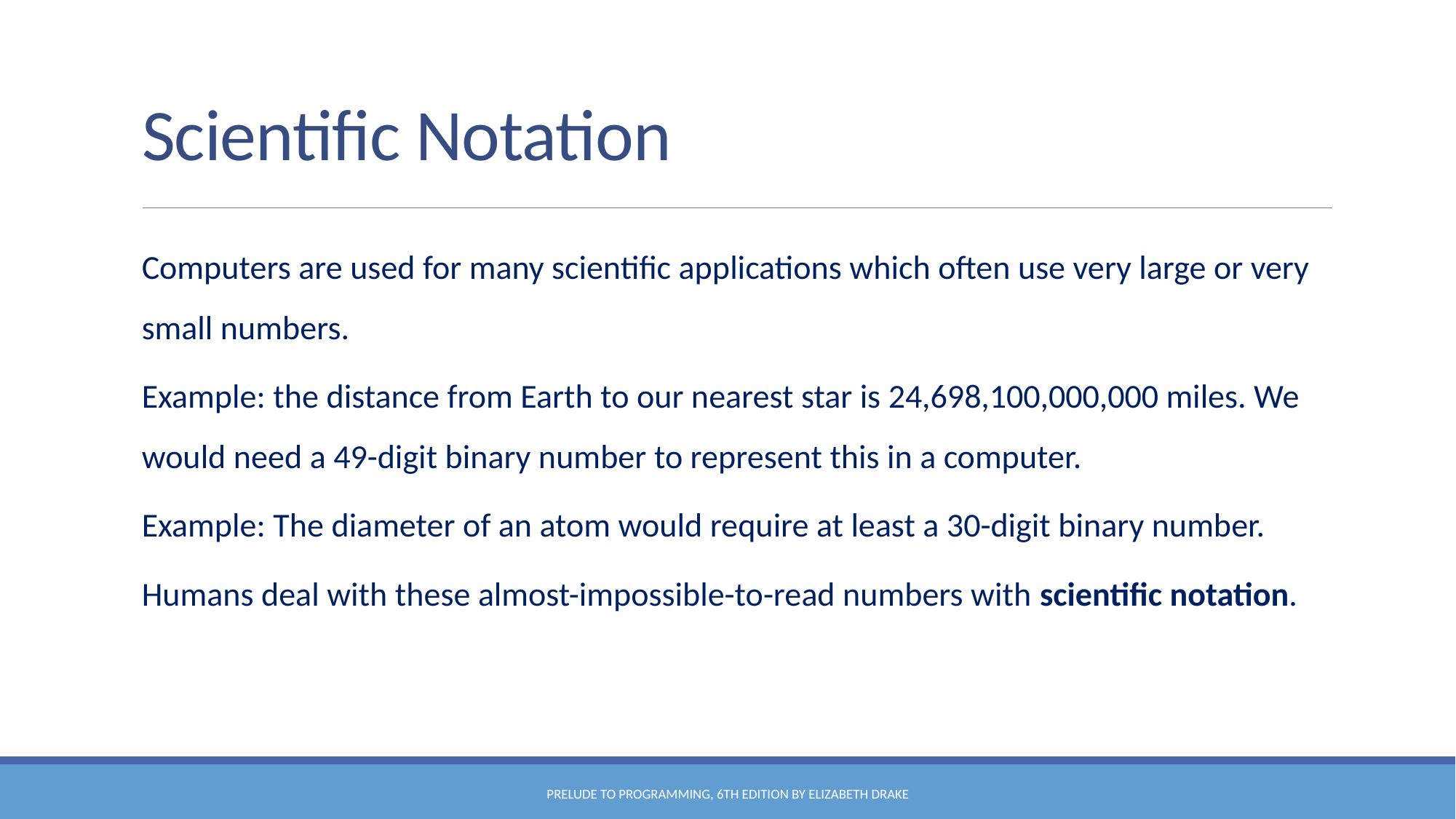

# Scientific Notation
Computers are used for many scientific applications which often use very large or very small numbers.
Example: the distance from Earth to our nearest star is 24,698,100,000,000 miles. We would need a 49-digit binary number to represent this in a computer.
Example: The diameter of an atom would require at least a 30-digit binary number.
Humans deal with these almost-impossible-to-read numbers with scientific notation.
Prelude to Programming, 6th edition by Elizabeth Drake